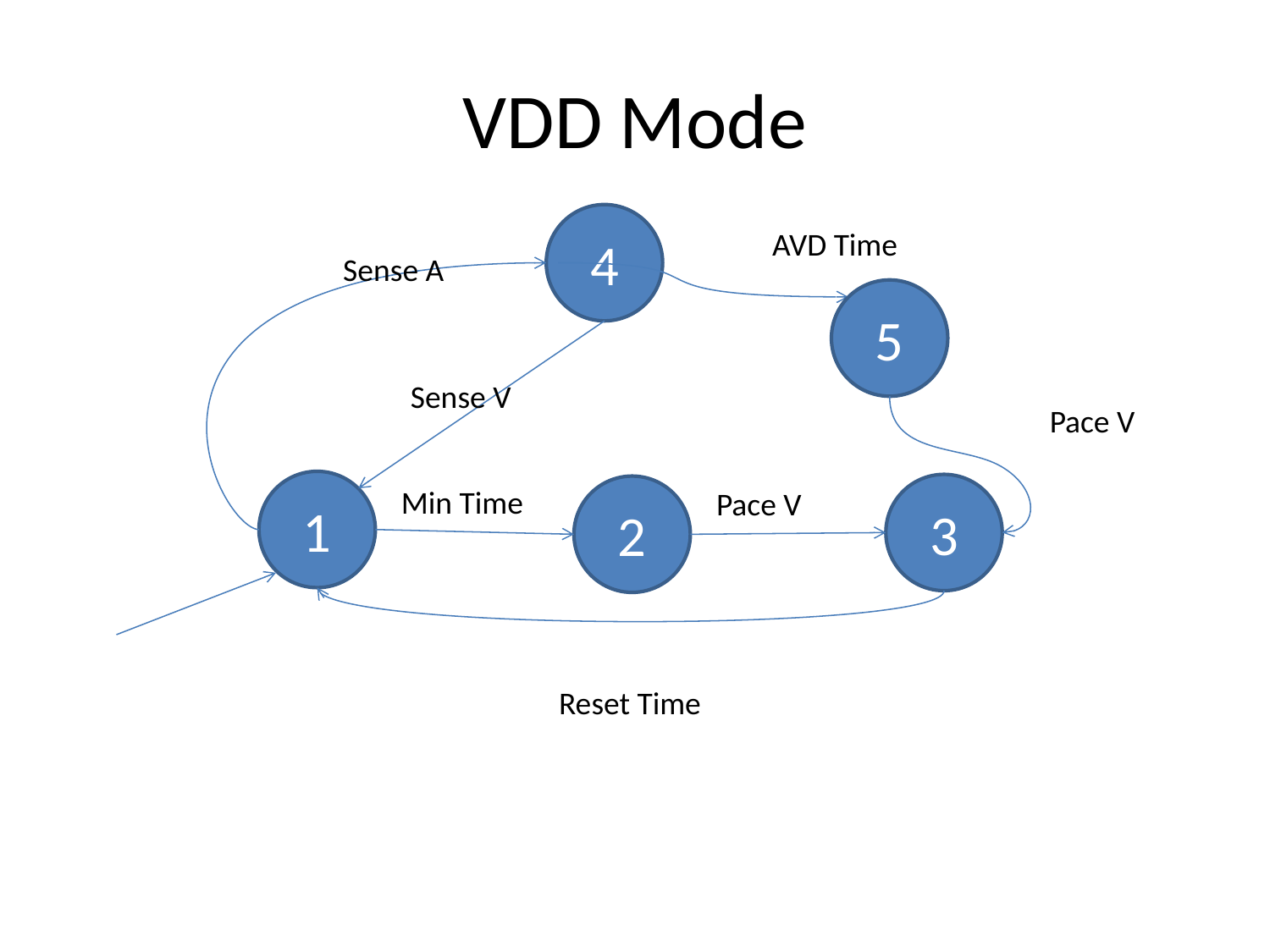

# VDD Mode
4
AVD Time
Sense A
5
Sense V
Pace V
1
3
Min Time
2
Pace V
Reset Time